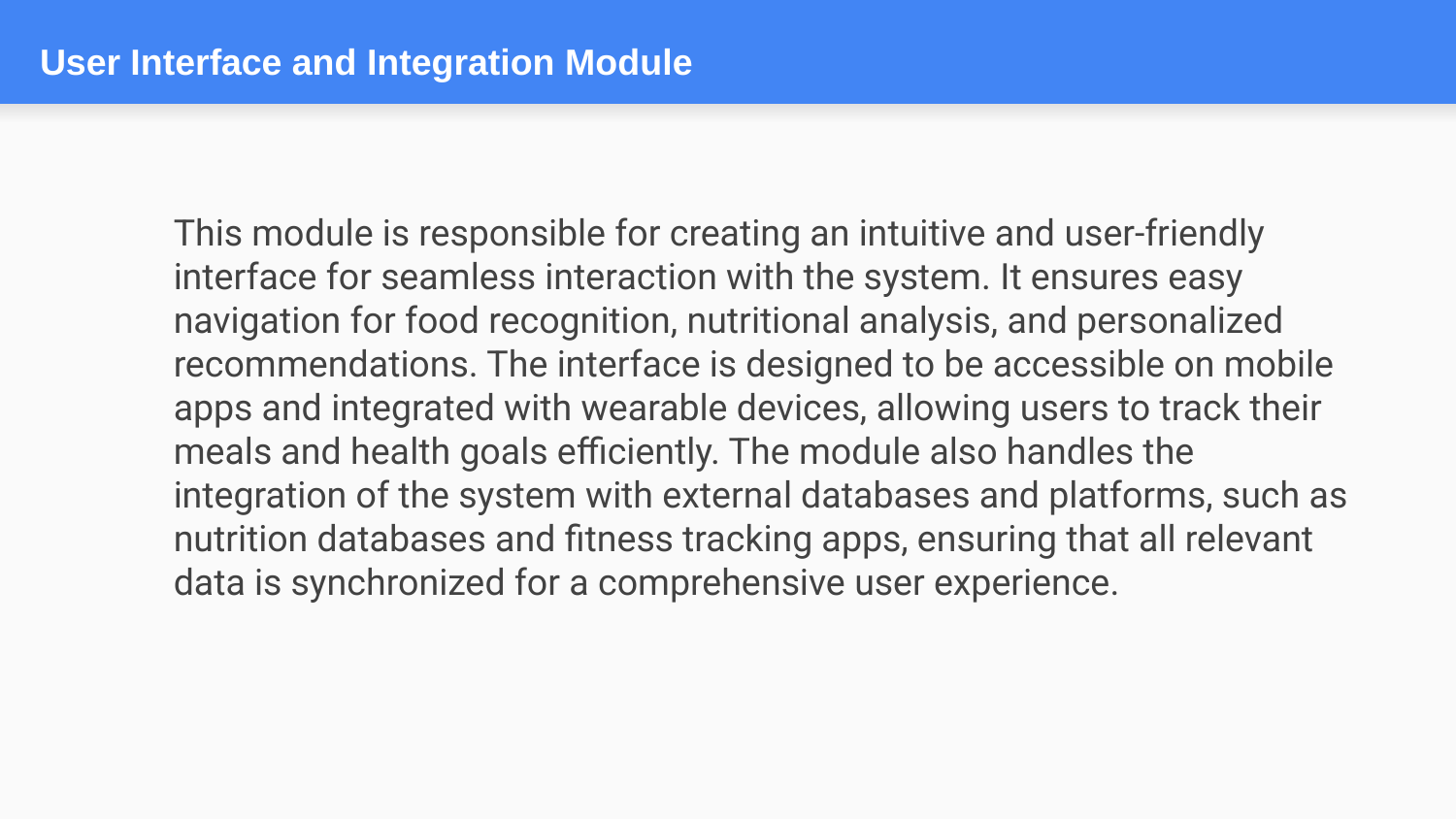

# User Interface and Integration Module

This module is responsible for creating an intuitive and user-friendly interface for seamless interaction with the system. It ensures easy navigation for food recognition, nutritional analysis, and personalized recommendations. The interface is designed to be accessible on mobile apps and integrated with wearable devices, allowing users to track their meals and health goals efficiently. The module also handles the integration of the system with external databases and platforms, such as nutrition databases and fitness tracking apps, ensuring that all relevant data is synchronized for a comprehensive user experience.